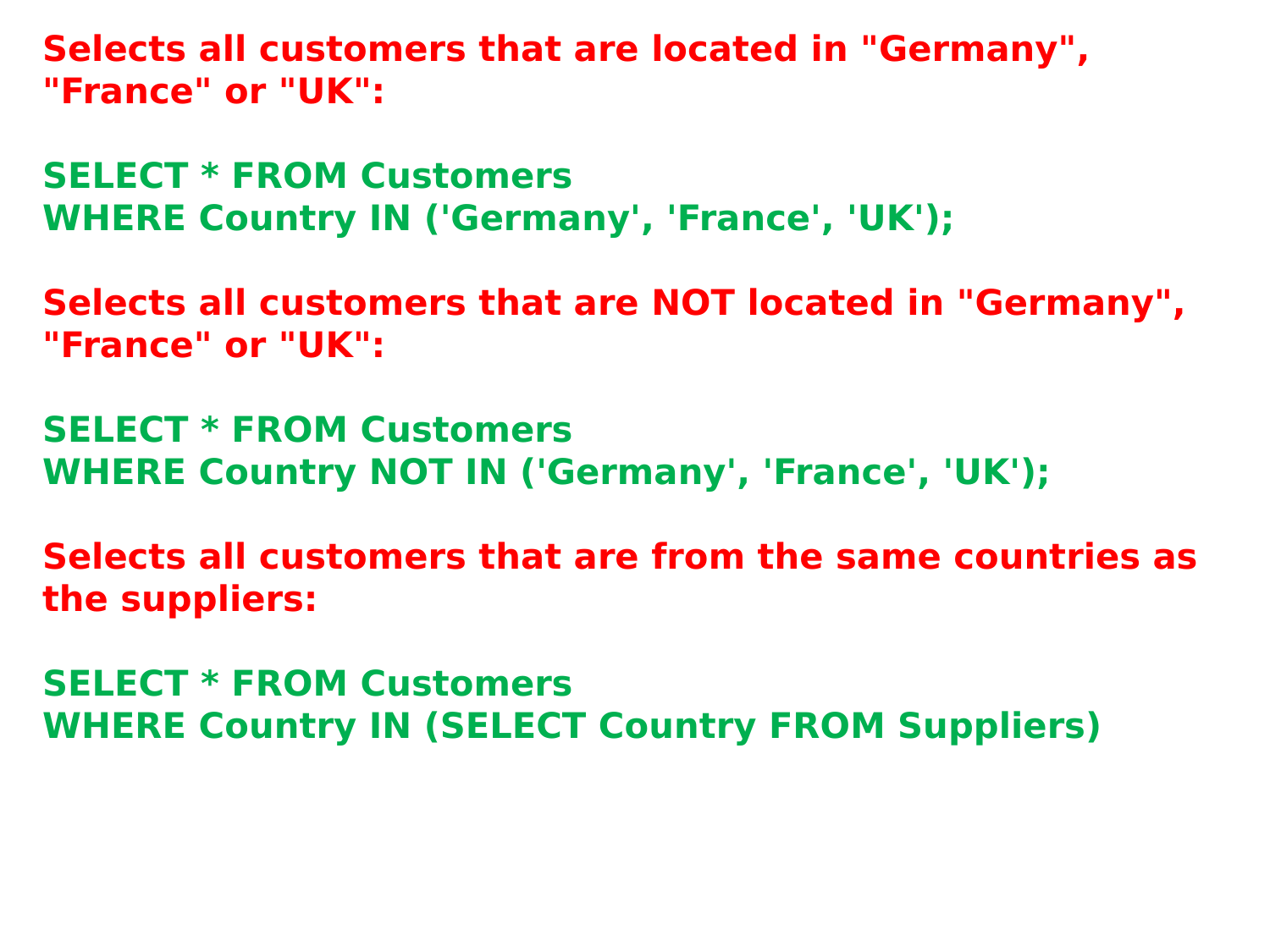

Selects all customers that are located in "Germany", "France" or "UK":

SELECT * FROM Customers
WHERE Country IN ('Germany', 'France', 'UK');

Selects all customers that are NOT located in "Germany", "France" or "UK":

SELECT * FROM Customers
WHERE Country NOT IN ('Germany', 'France', 'UK');

Selects all customers that are from the same countries as the suppliers:

SELECT * FROM Customers
WHERE Country IN (SELECT Country FROM Suppliers)